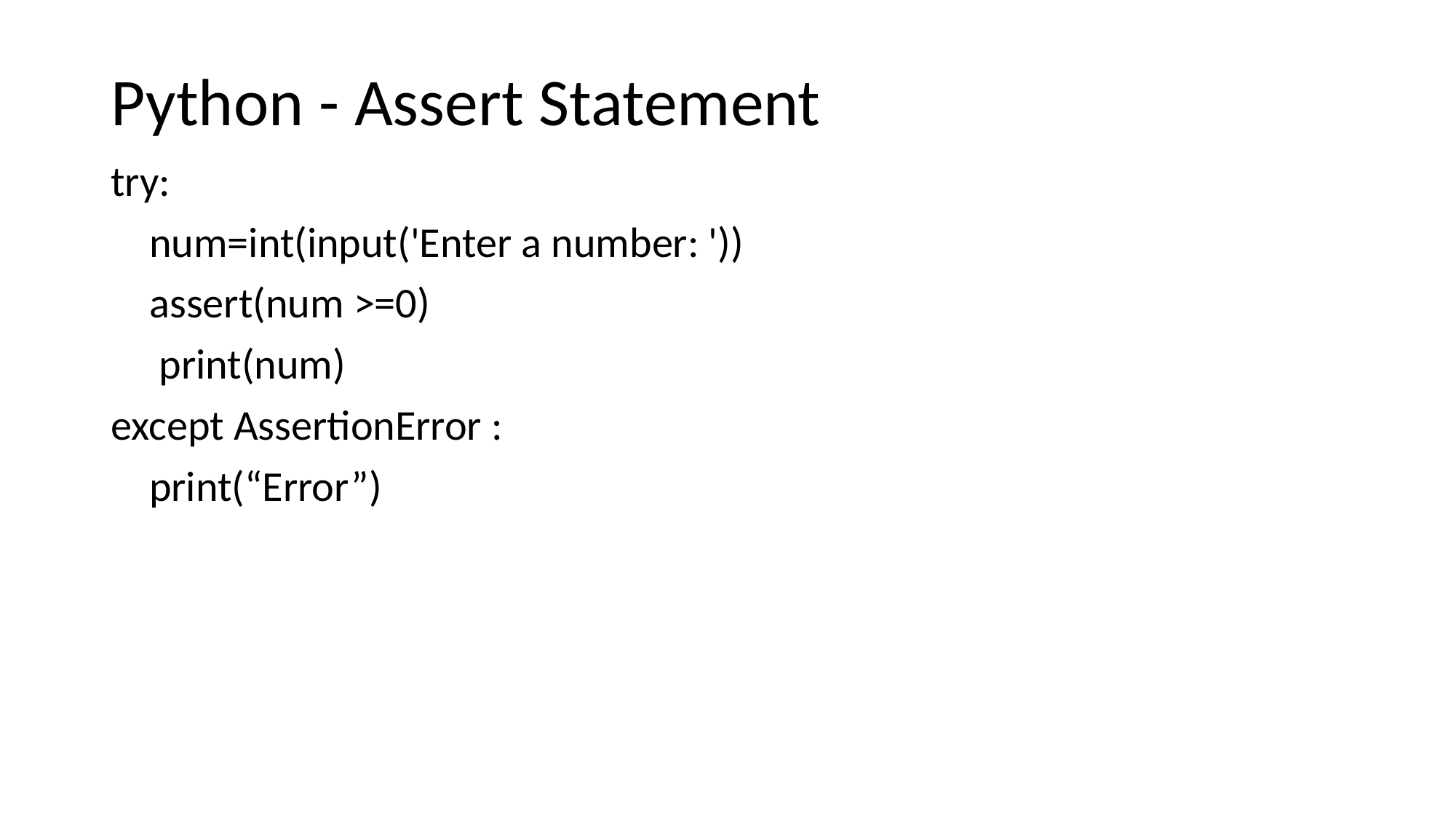

# Python - Assert Statement
try:
    num=int(input('Enter a number: '))
    assert(num >=0)
     print(num)
except AssertionError :
    print(“Error”)